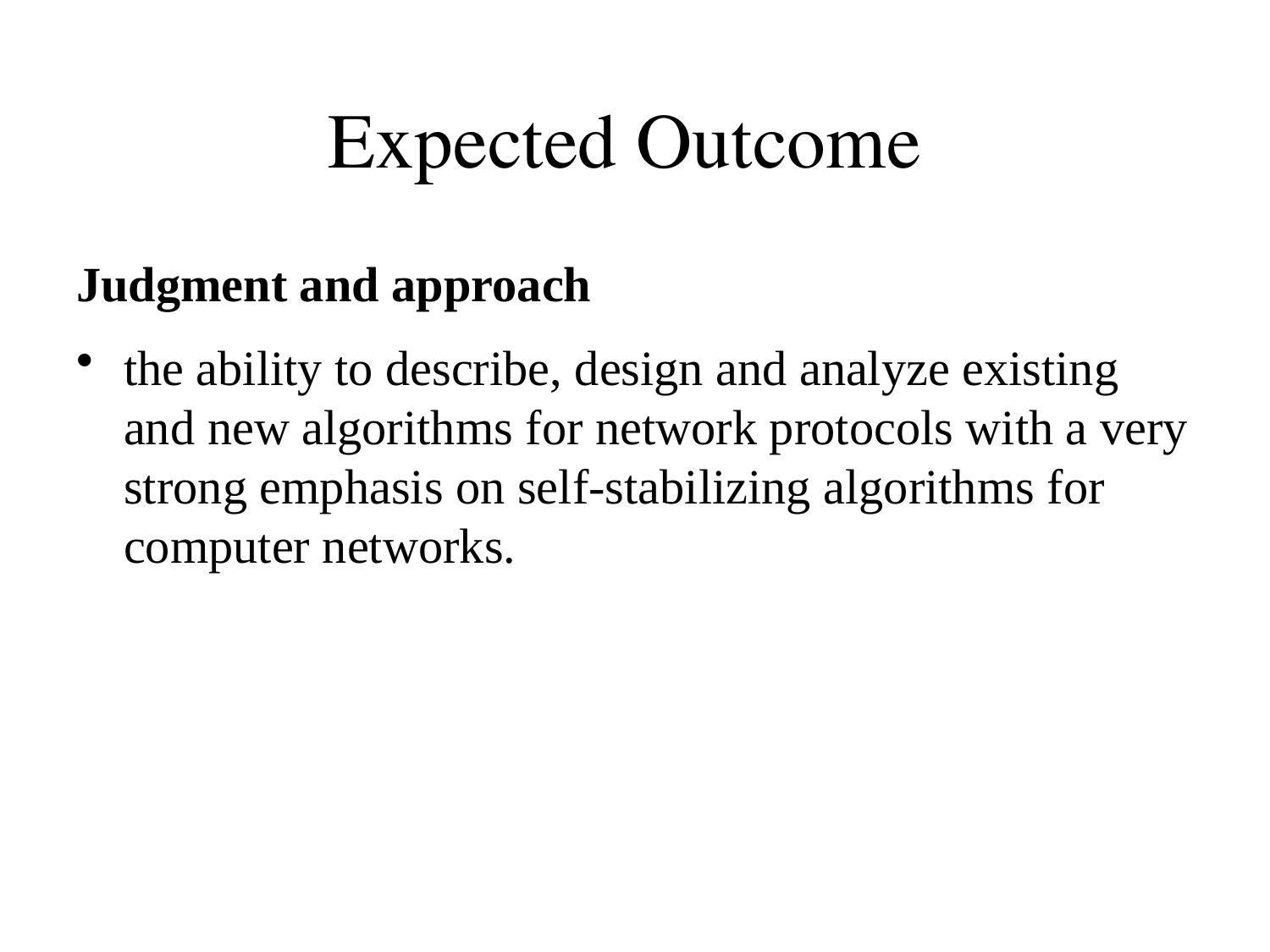

Expected Outcome
Judgment and approach
the ability to describe, design and analyze existing and new algorithms for network protocols with a very strong emphasis on self-stabilizing algorithms for computer networks.